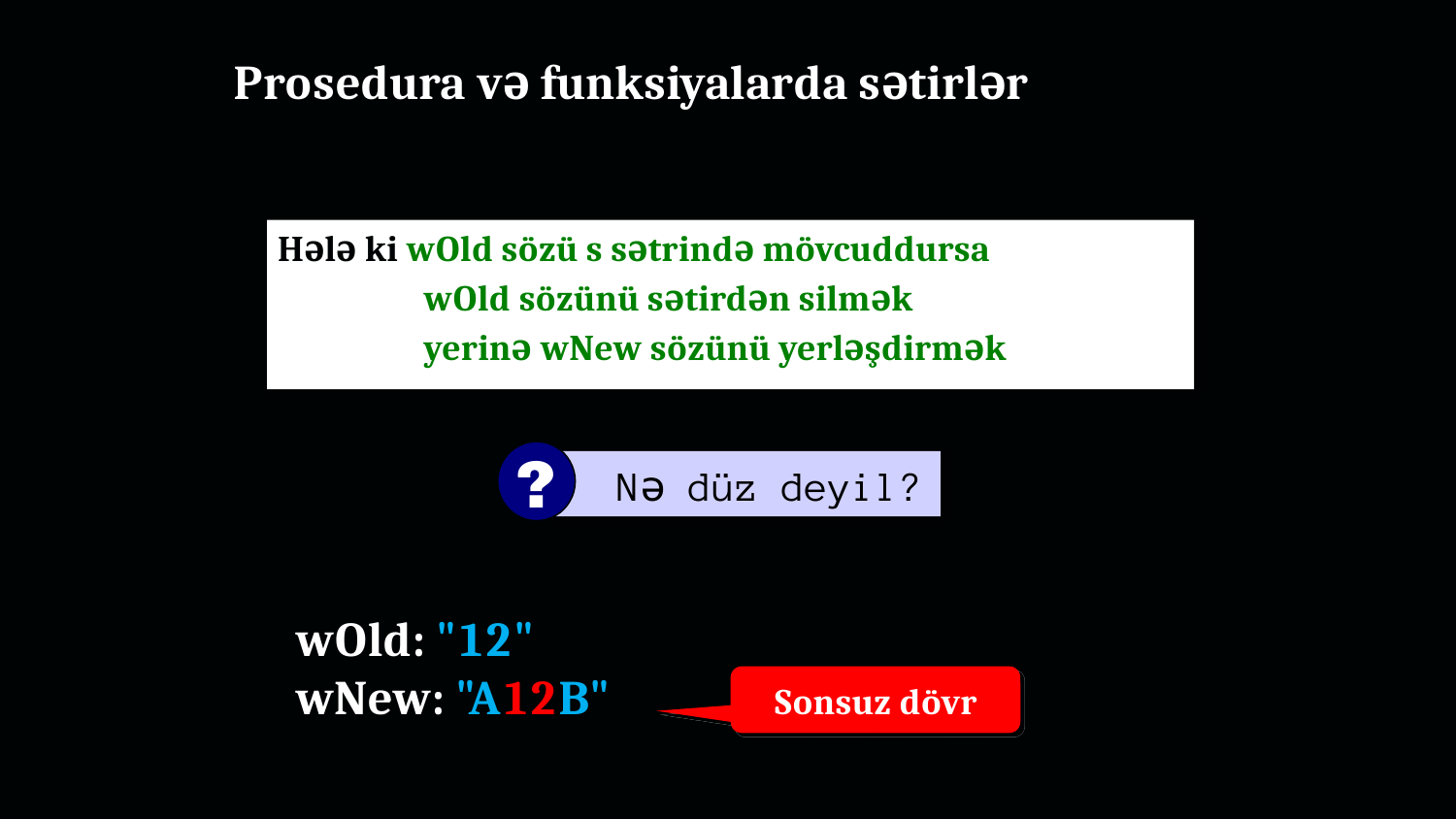

# Prosedura və funksiyalarda sətirlər
Məsələ: s sətrində bütün wOld sözlərini wNew sözü ilə əvəzləyən prosedur yazın.

Hələ ki wOld sözü s sətrində mövcuddursa
	wOld sözünü sətirdən silmək
	yerinə wNew sözünü yerləşdirmək
?
  Nə düz deyil?
wOld: "12"
wNew: "A12B"
Sonsuz dövr